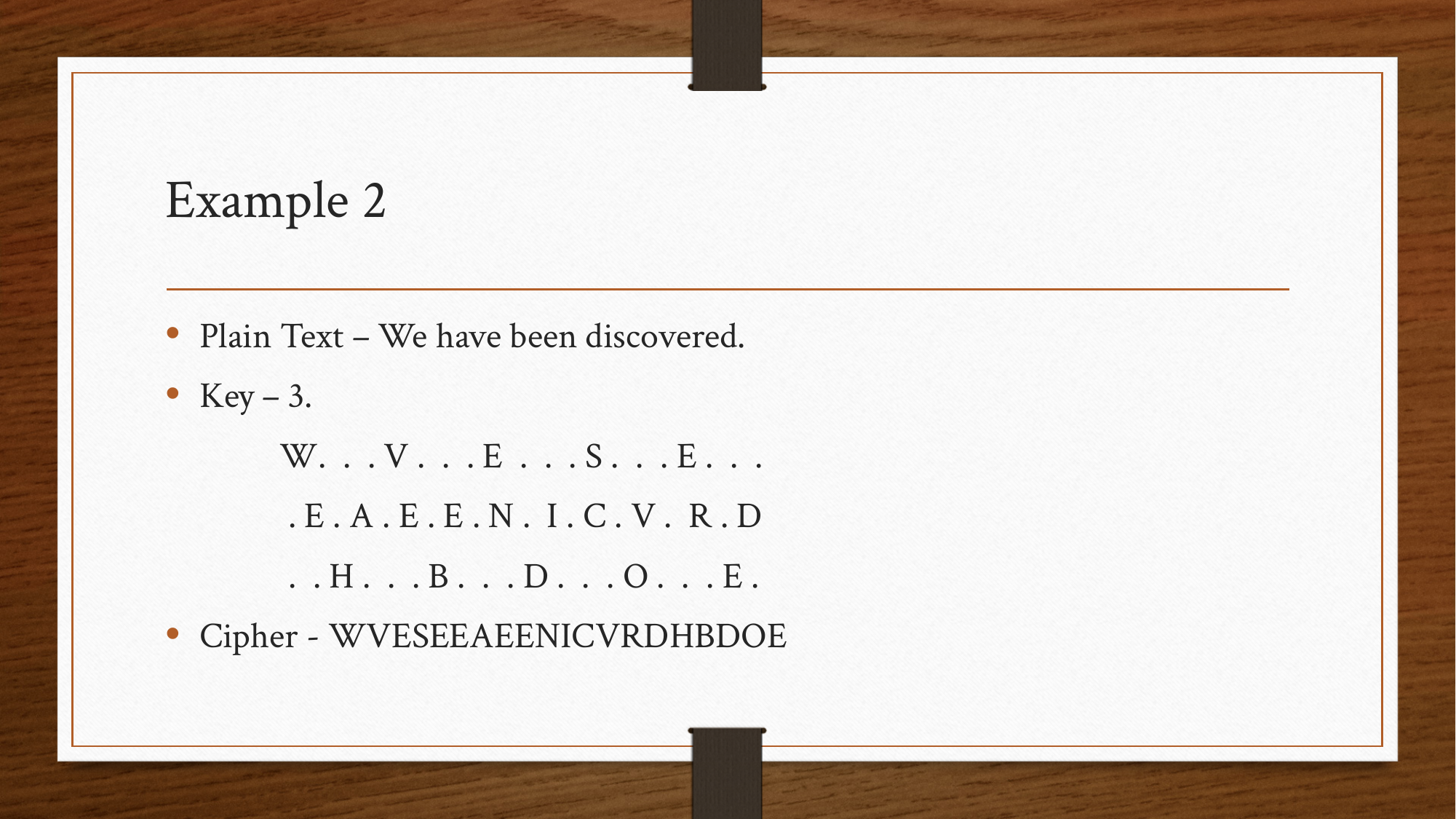

# Example 2
Plain Text – We have been discovered.
Key – 3.
              W.  .  . V .  .  . E  .  .  . S .  .  . E .  .  .
               . E . A . E . E . N .  I . C . V .  R . D
               .  . H .  .  . B .  .  . D .  .  . O .  .  . E .
Cipher - WVESEEAEENICVRDHBDOE